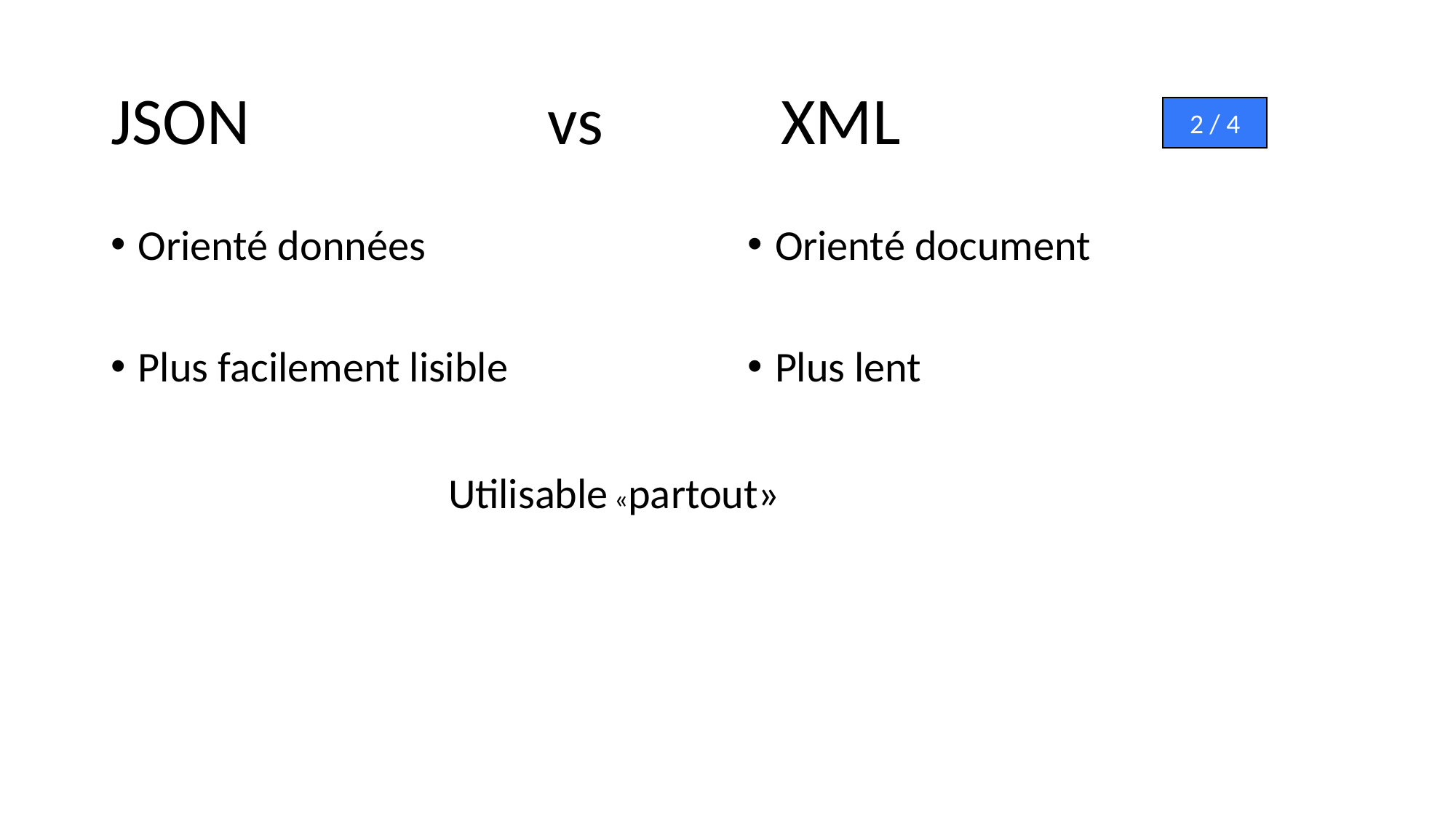

# JSON 			vs		 XML
2 / 4
Orienté données

Plus facilement lisible

Orienté document

Plus lent
Utilisable «partout»